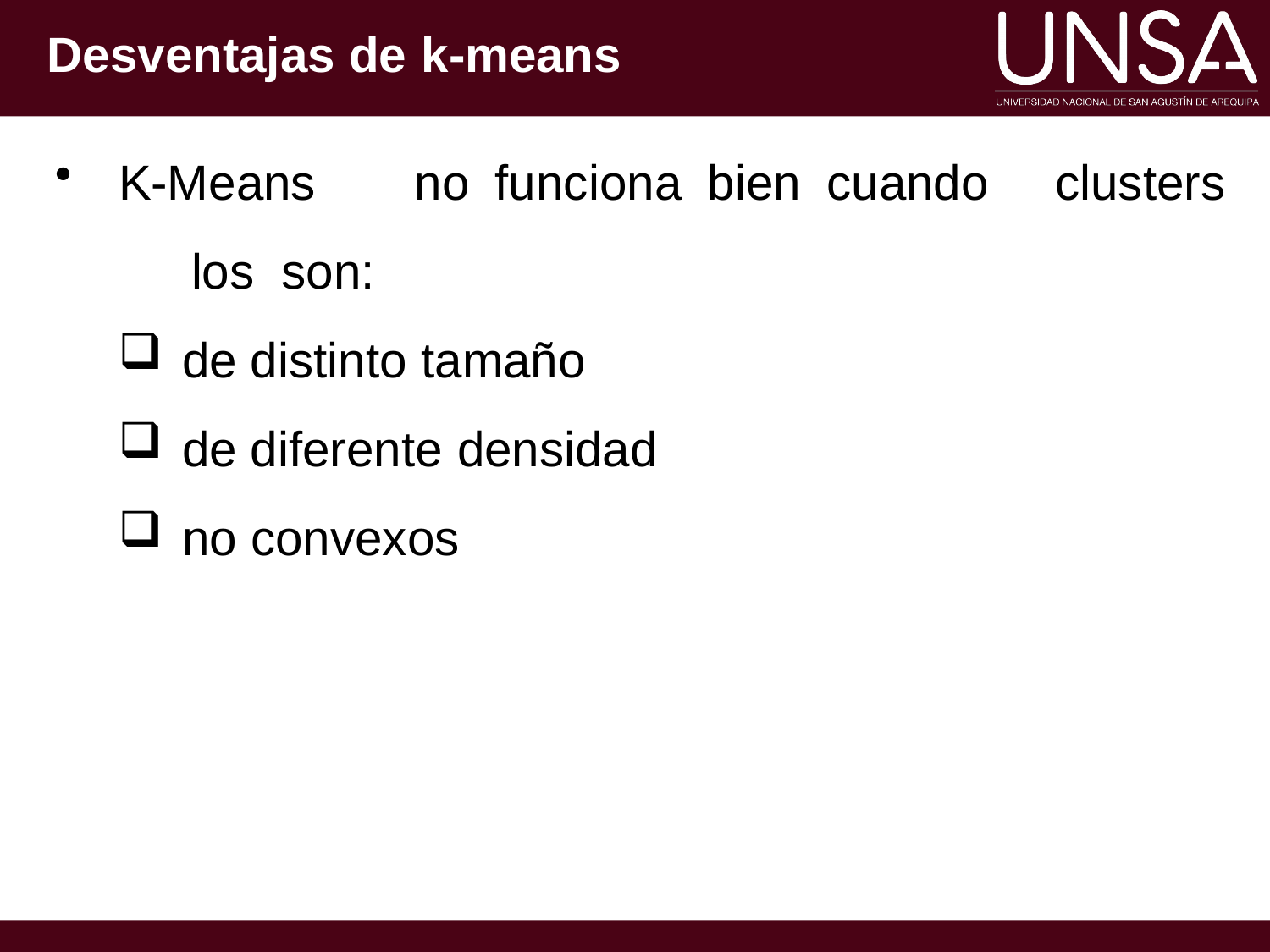

Desventajas de k-means
K-Means	no	funciona	bien	cuando	los  son:
de distinto tamaño
de diferente densidad
no convexos
clusters